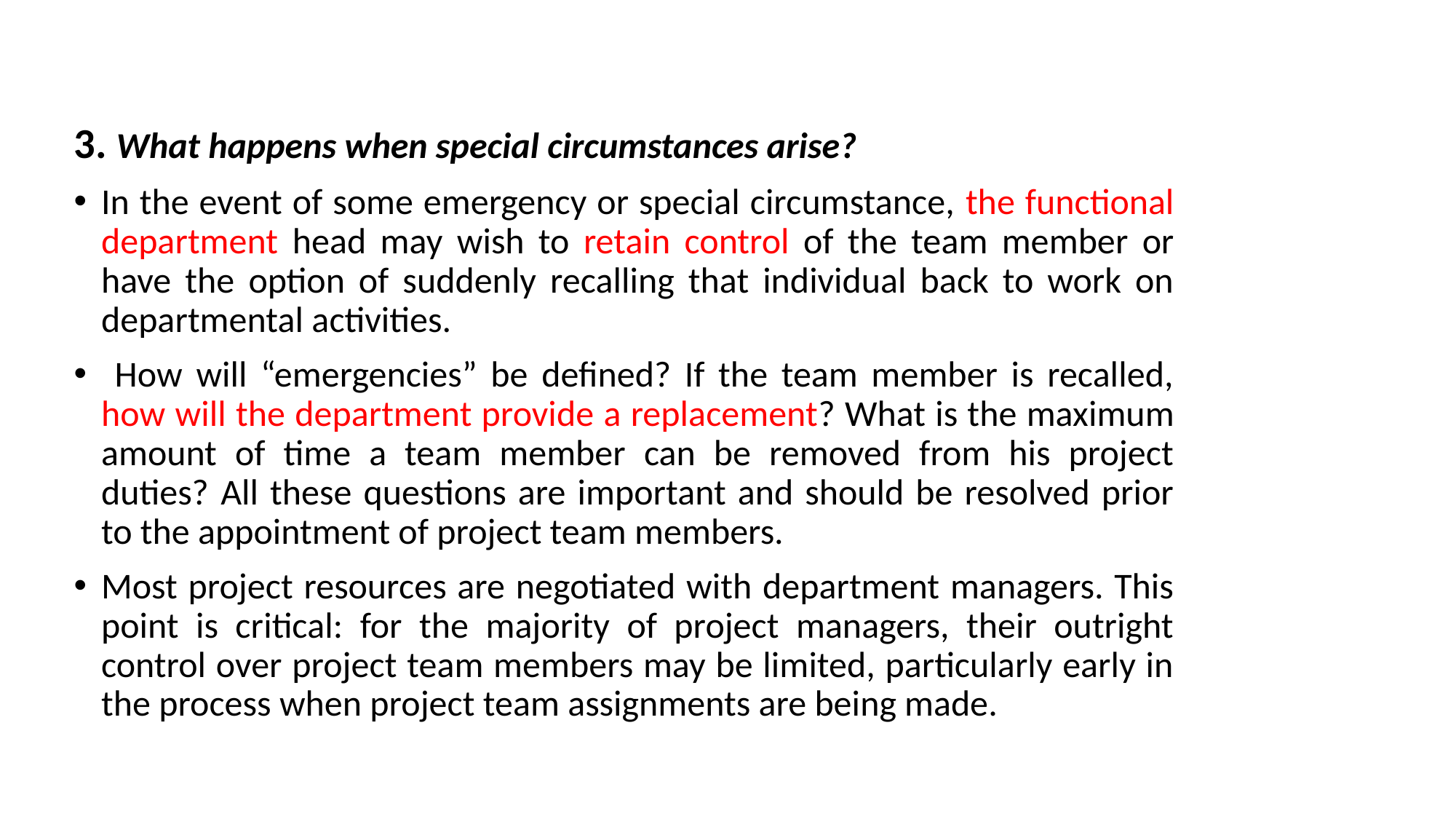

3. What happens when special circumstances arise?
In the event of some emergency or special circumstance, the functional department head may wish to retain control of the team member or have the option of suddenly recalling that individual back to work on departmental activities.
 How will “emergencies” be defined? If the team member is recalled, how will the department provide a replacement? What is the maximum amount of time a team member can be removed from his project duties? All these questions are important and should be resolved prior to the appointment of project team members.
Most project resources are negotiated with department managers. This point is critical: for the majority of project managers, their outright control over project team members may be limited, particularly early in the process when project team assignments are being made.